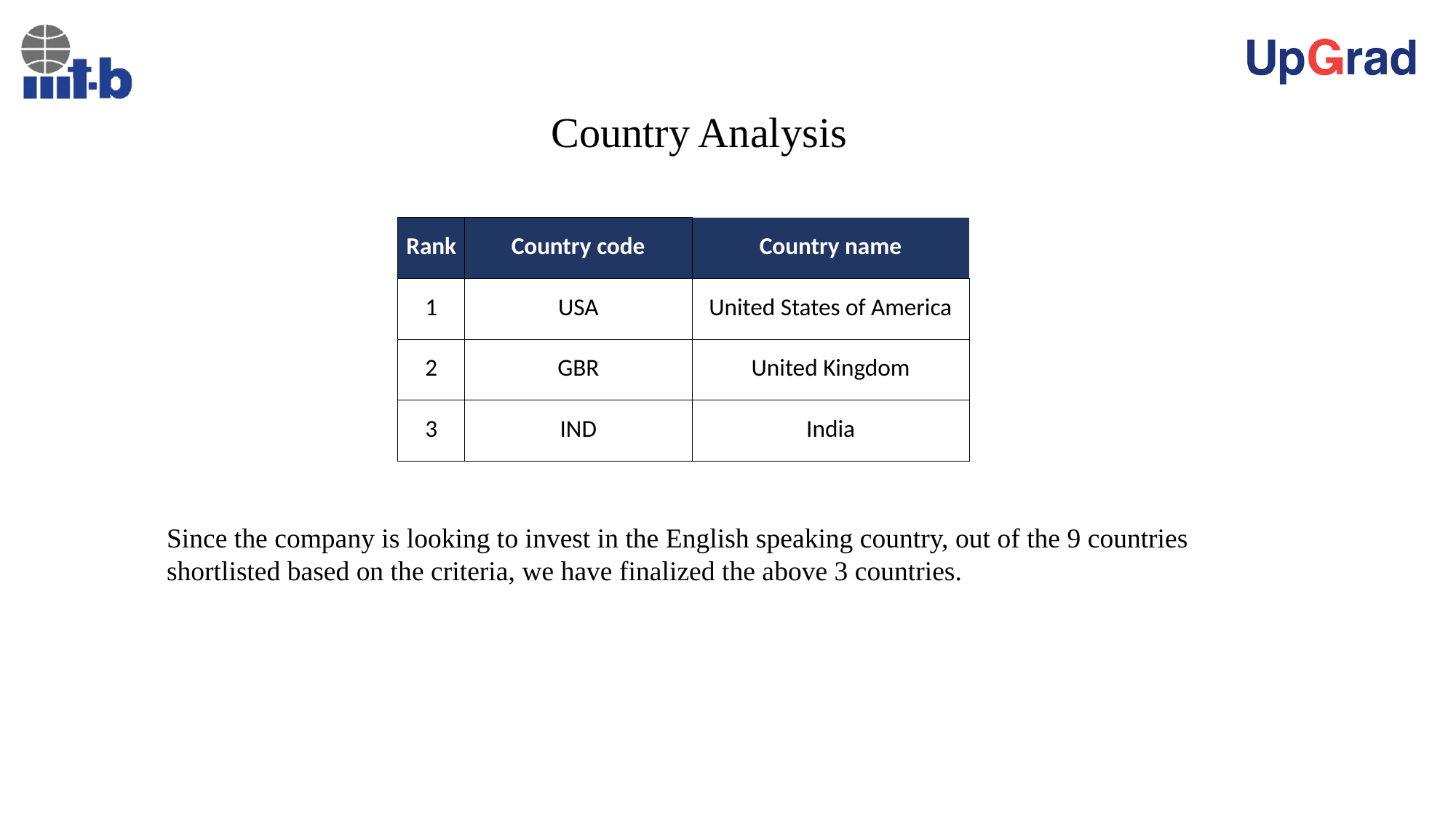

# Country Analysis
| Rank | Country code | Country name |
| --- | --- | --- |
| 1 | USA | United States of America |
| 2 | GBR | United Kingdom |
| 3 | IND | India |
Since the company is looking to invest in the English speaking country, out of the 9 countries shortlisted based on the criteria, we have finalized the above 3 countries.